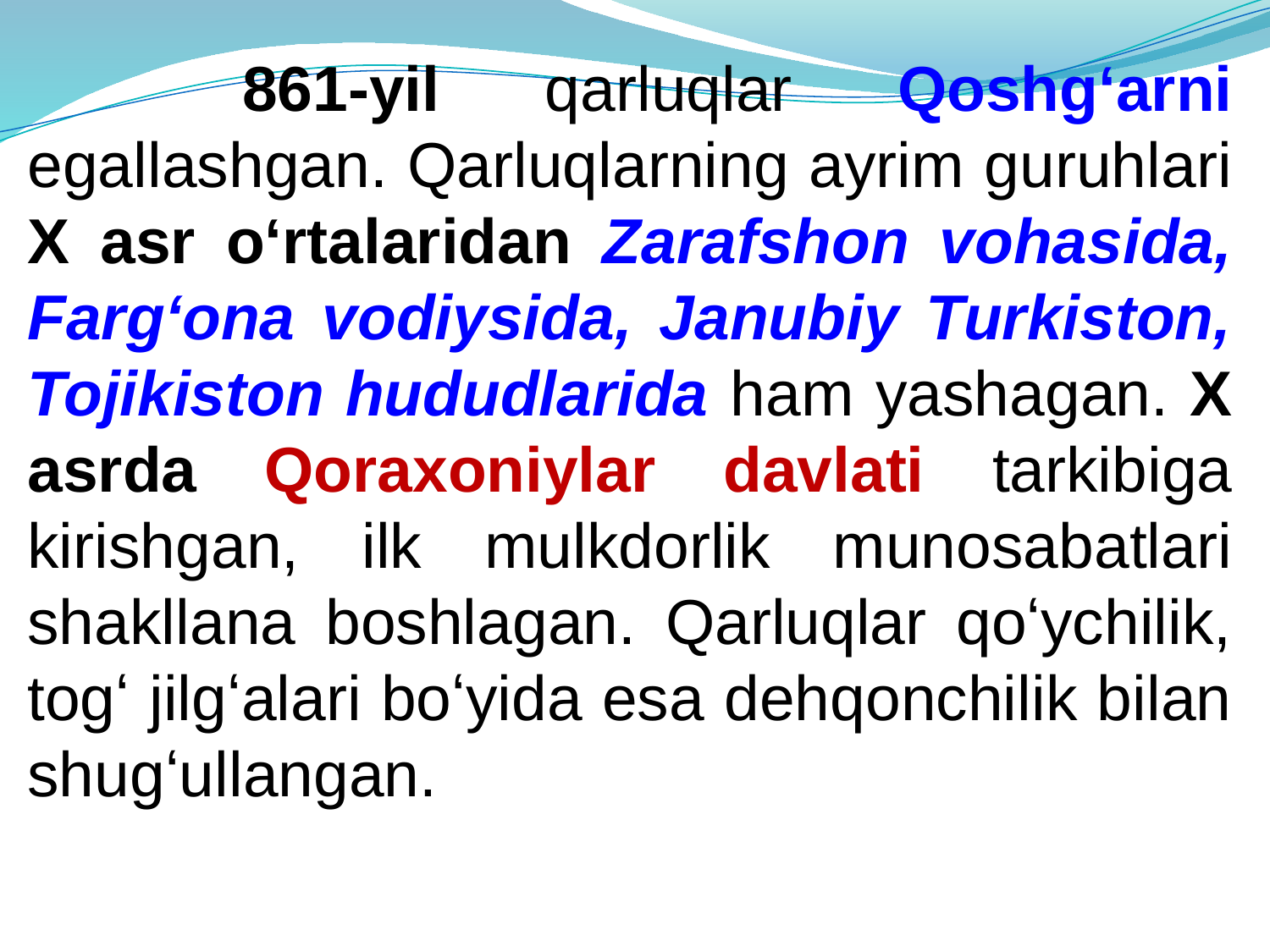

861-yil qarluqlar Qoshgʻarni egallashgan. Qarluqlarning ayrim guruhlari Х asr oʻrtalaridan Zarafshon vohasida, Fargʻona vodiysida, Janubiy Turkiston, Tojikiston hududlarida ham yashagan. X asrda Qoraxoniylar davlati tarkibiga kirishgan, ilk mulkdorlik munosabatlari shakllana boshlagan. Qarluqlar qoʻychilik, togʻ jilgʻalari boʻyida esa dehqonchilik bilan shugʻullangan.